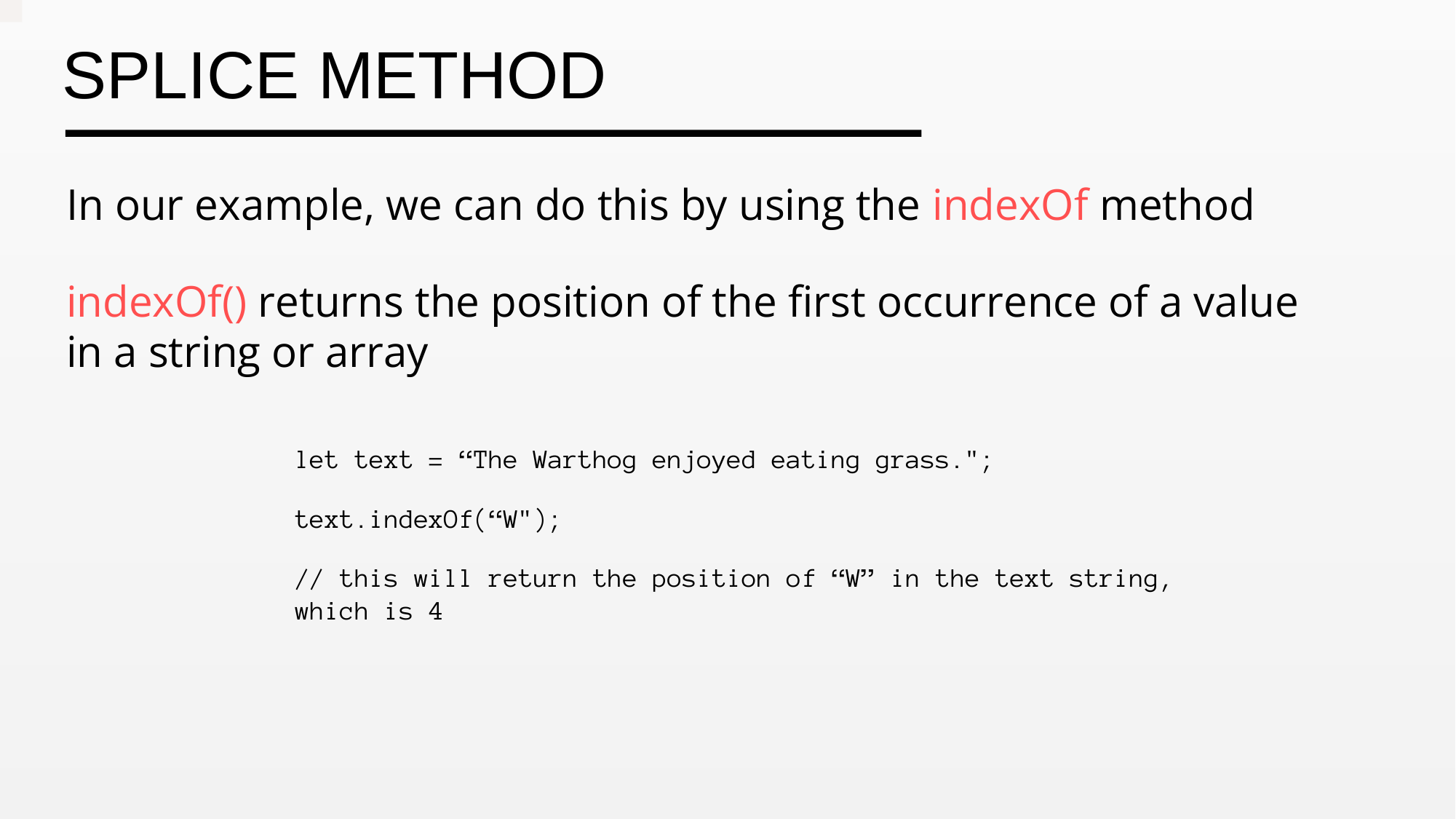

In our example, we can do this by using the indexOf method
indexOf() returns the position of the first occurrence of a value in a string or array
let text = “The Warthog enjoyed eating grass.";
text.indexOf(“W");
// this will return the position of “W” in the text string, which is 4